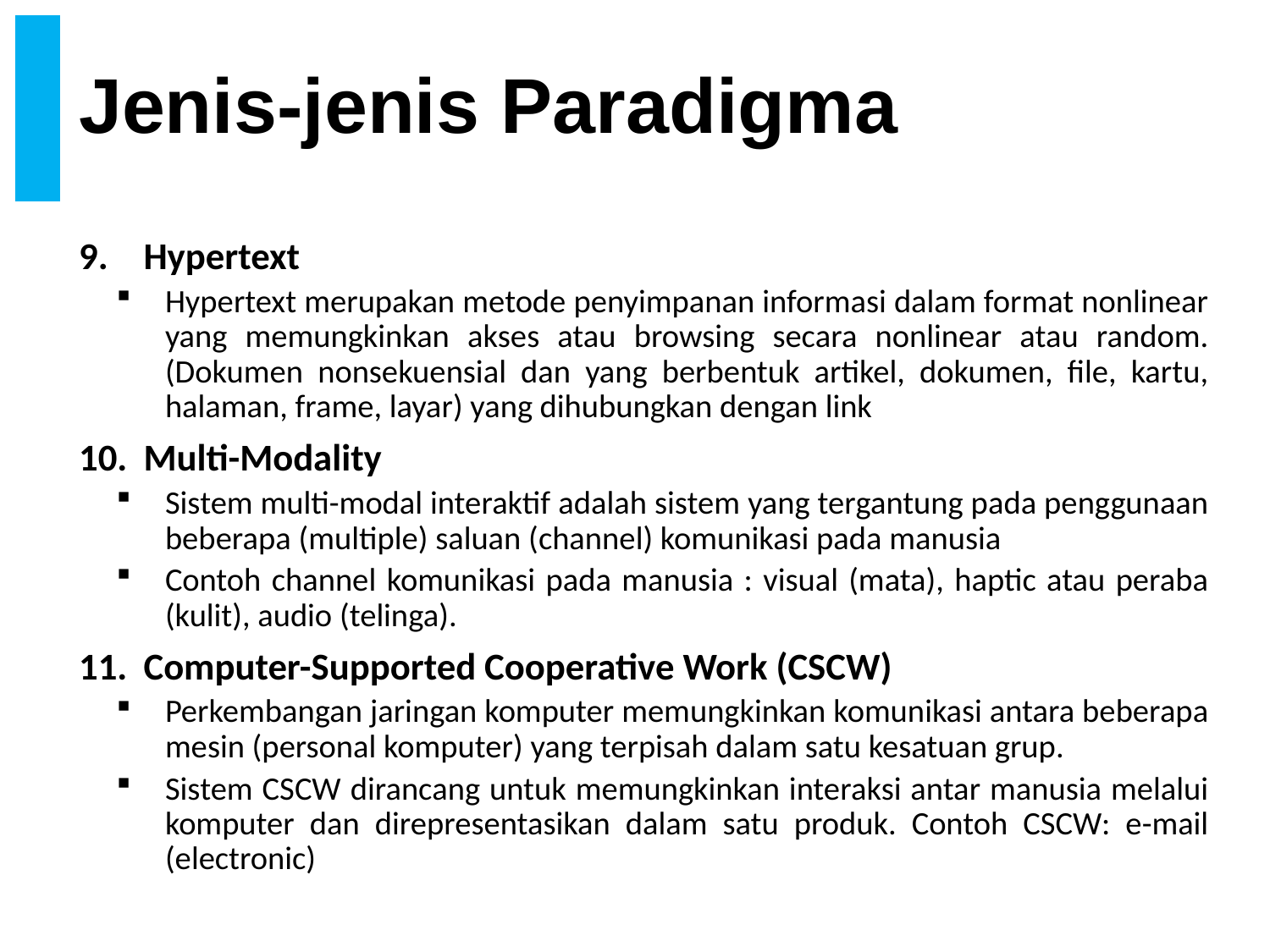

# Jenis-jenis Paradigma
Hypertext
Hypertext merupakan metode penyimpanan informasi dalam format nonlinear yang memungkinkan akses atau browsing secara nonlinear atau random. (Dokumen nonsekuensial dan yang berbentuk artikel, dokumen, file, kartu, halaman, frame, layar) yang dihubungkan dengan link
Multi-Modality
Sistem multi-modal interaktif adalah sistem yang tergantung pada penggunaan beberapa (multiple) saluan (channel) komunikasi pada manusia
Contoh channel komunikasi pada manusia : visual (mata), haptic atau peraba (kulit), audio (telinga).
Computer-Supported Cooperative Work (CSCW)
Perkembangan jaringan komputer memungkinkan komunikasi antara beberapa mesin (personal komputer) yang terpisah dalam satu kesatuan grup.
Sistem CSCW dirancang untuk memungkinkan interaksi antar manusia melalui komputer dan direpresentasikan dalam satu produk. Contoh CSCW: e-mail (electronic)